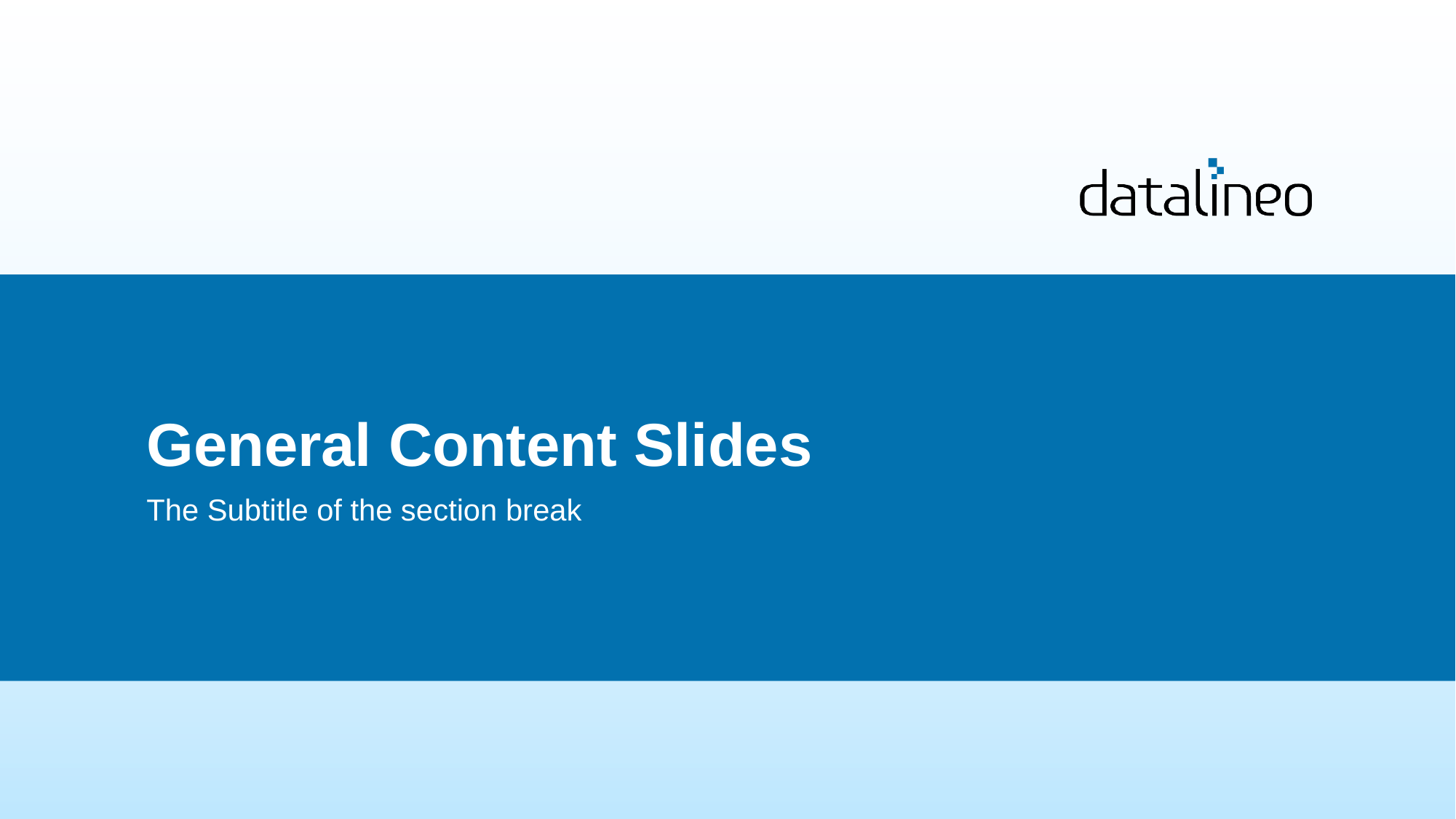

# General Content Slides
The Subtitle of the section break